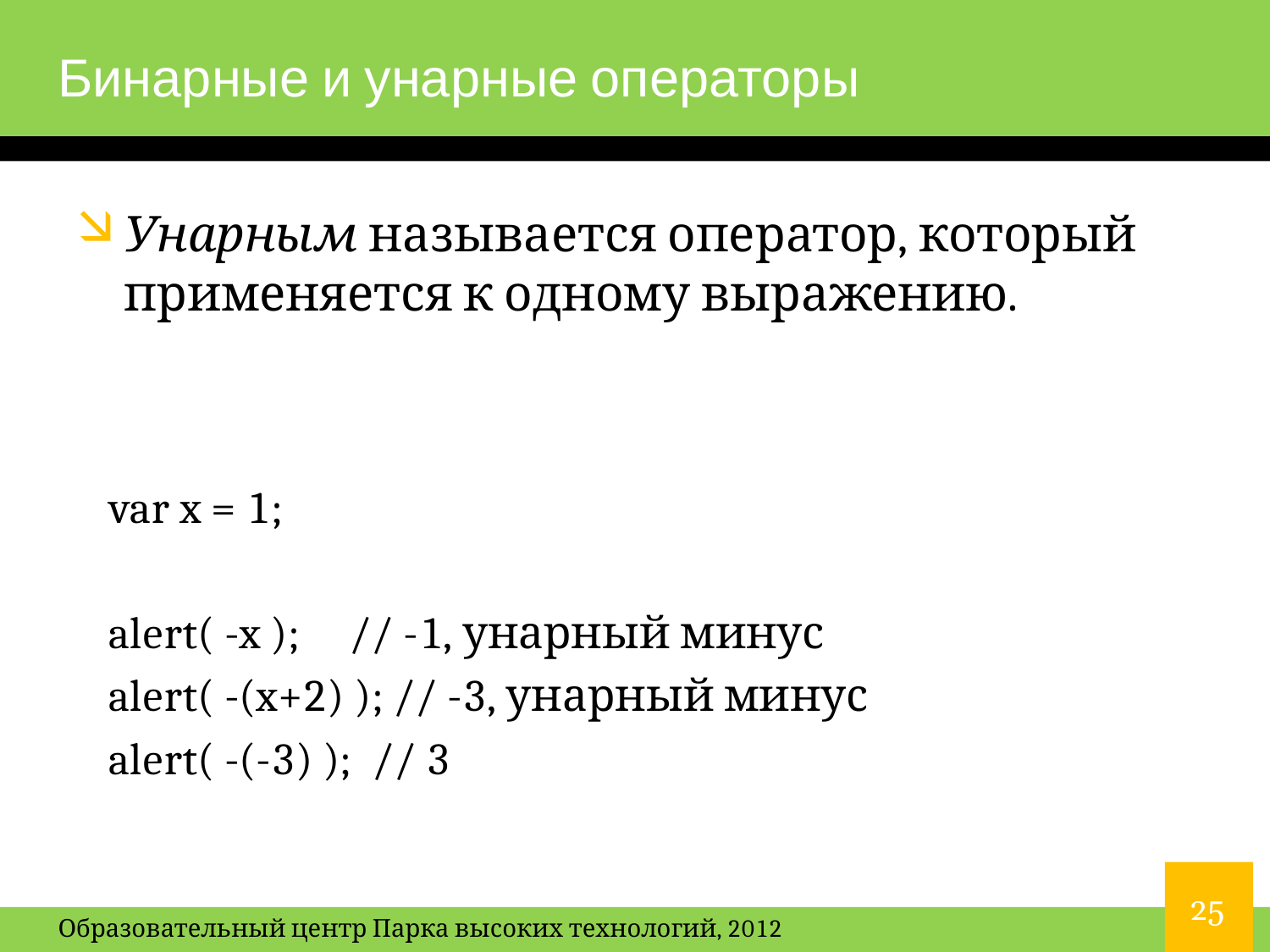

# Бинарные и унарные операторы
Унарным называется оператор, который применяется к одному выражению.
var x = 1;

alert( -x );     // -1, унарный минус
alert( -(x+2) ); // -3, унарный минус
alert( -(-3) );  // 3
25